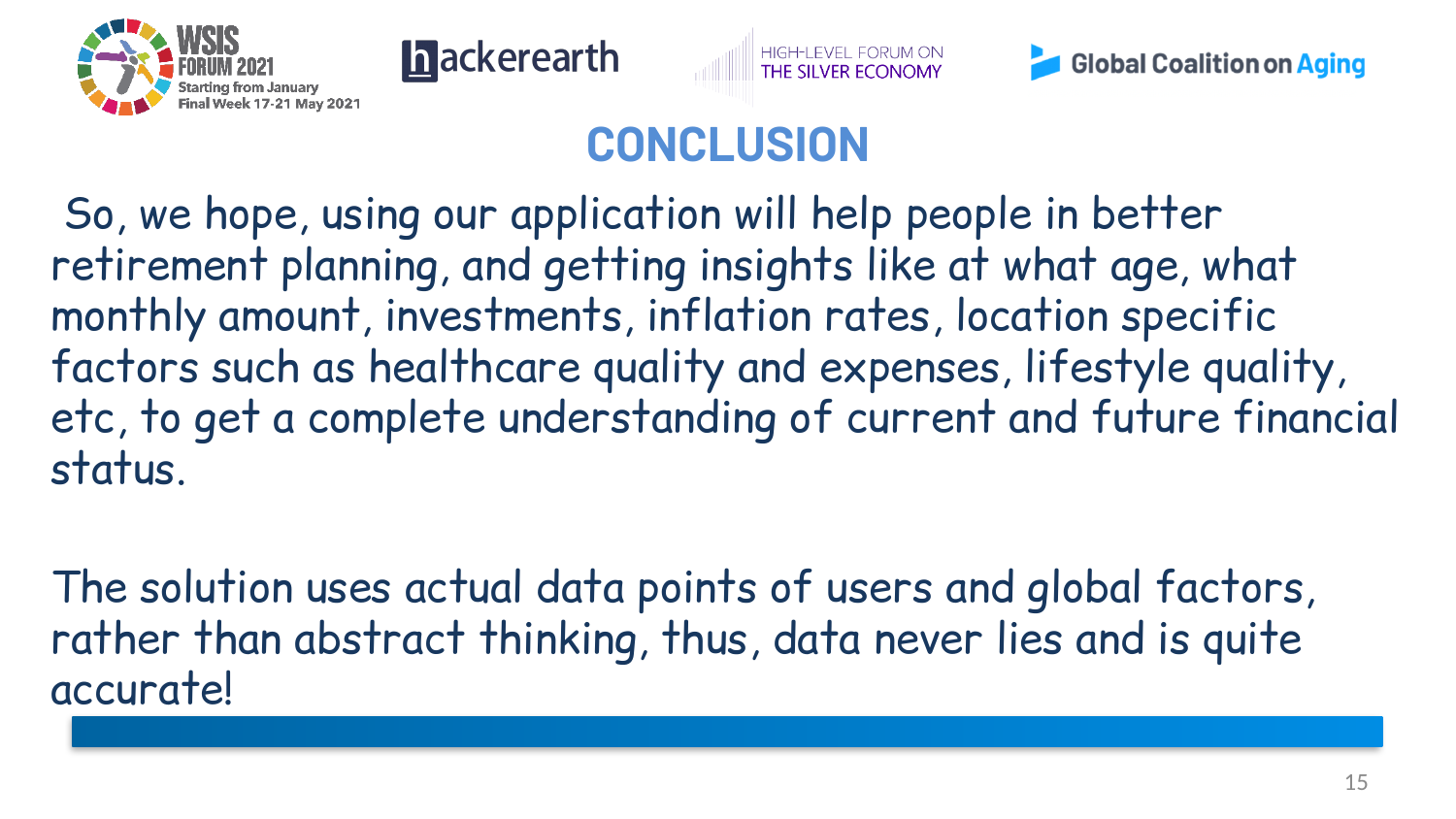

# CONCLUSION
 So, we hope, using our application will help people in better retirement planning, and getting insights like at what age, what monthly amount, investments, inflation rates, location specific factors such as healthcare quality and expenses, lifestyle quality, etc, to get a complete understanding of current and future financial status.

The solution uses actual data points of users and global factors, rather than abstract thinking, thus, data never lies and is quite accurate!
15